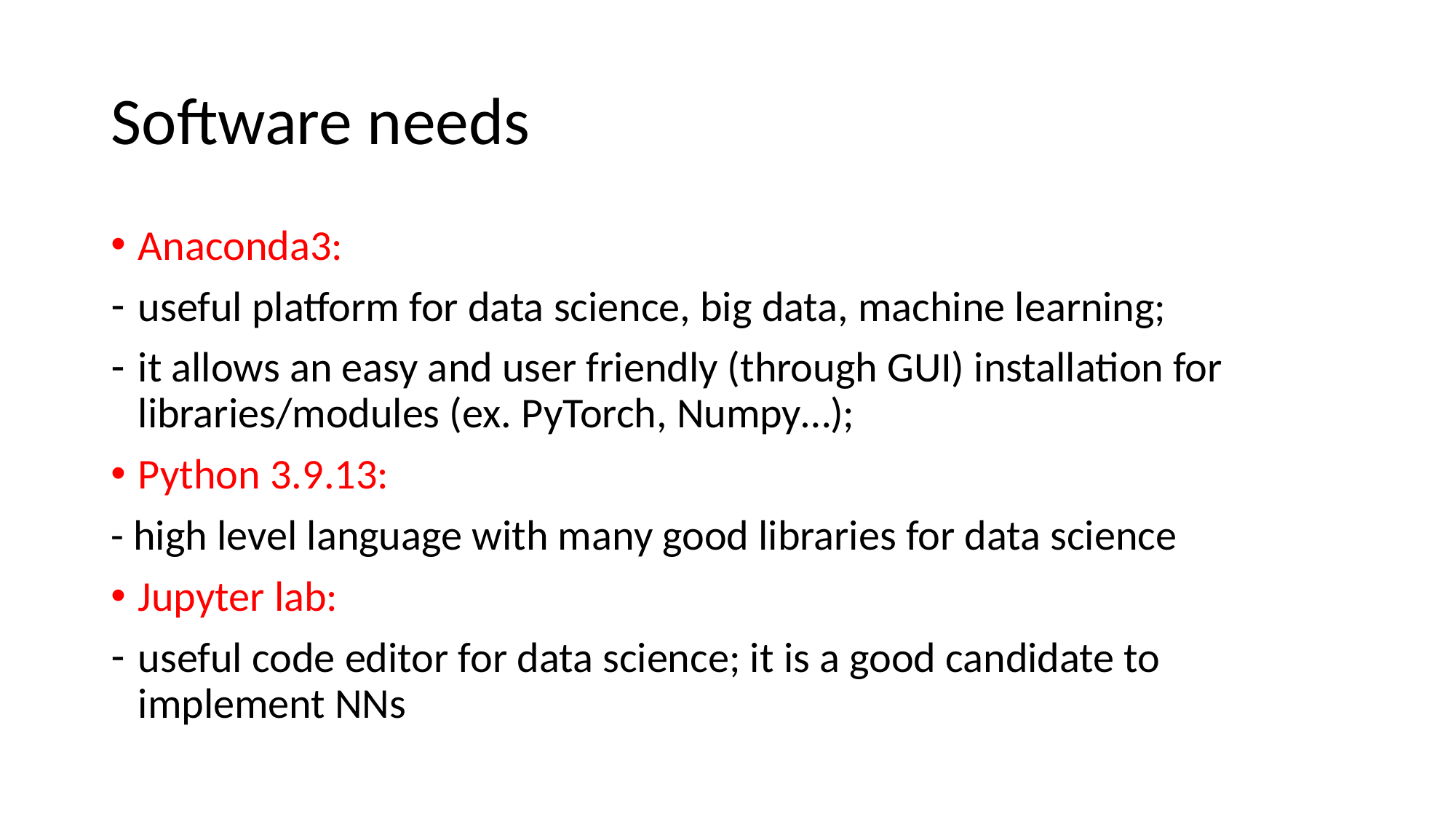

# Software needs
Anaconda3:
useful platform for data science, big data, machine learning;
it allows an easy and user friendly (through GUI) installation for libraries/modules (ex. PyTorch, Numpy…);
Python 3.9.13:
- high level language with many good libraries for data science
Jupyter lab:
useful code editor for data science; it is a good candidate to implement NNs